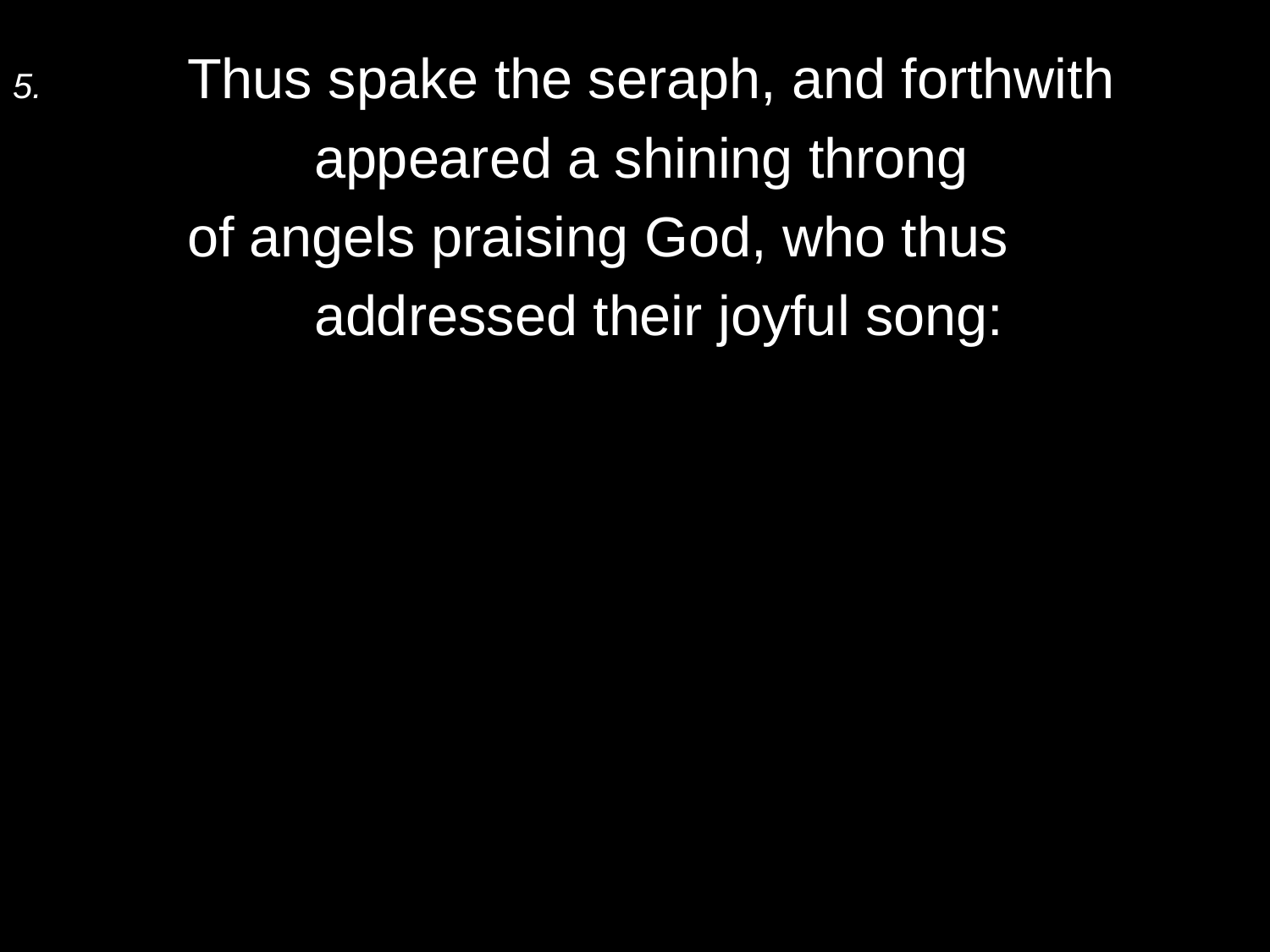

5.	Thus spake the seraph, and forthwith
		appeared a shining throng
	of angels praising God, who thus
		addressed their joyful song: